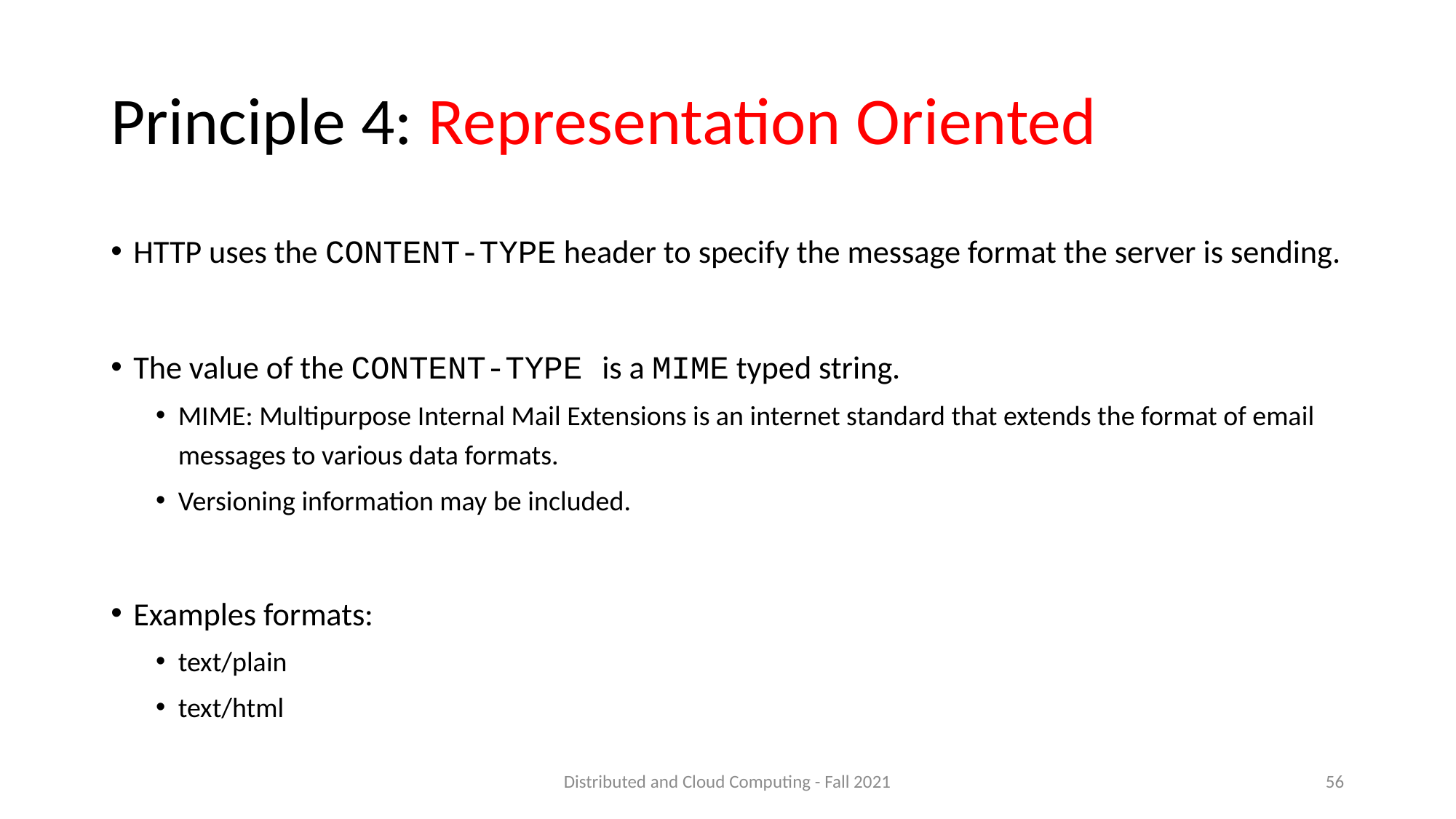

# Principle 4: Representation Oriented
HTTP uses the CONTENT-TYPE header to specify the message format the server is sending.

The value of the CONTENT-TYPE is a MIME typed string.
MIME: Multipurpose Internal Mail Extensions is an internet standard that extends the format of email messages to various data formats.
Versioning information may be included.

Examples formats:
text/plain
text/html
Distributed and Cloud Computing - Fall 2021
56